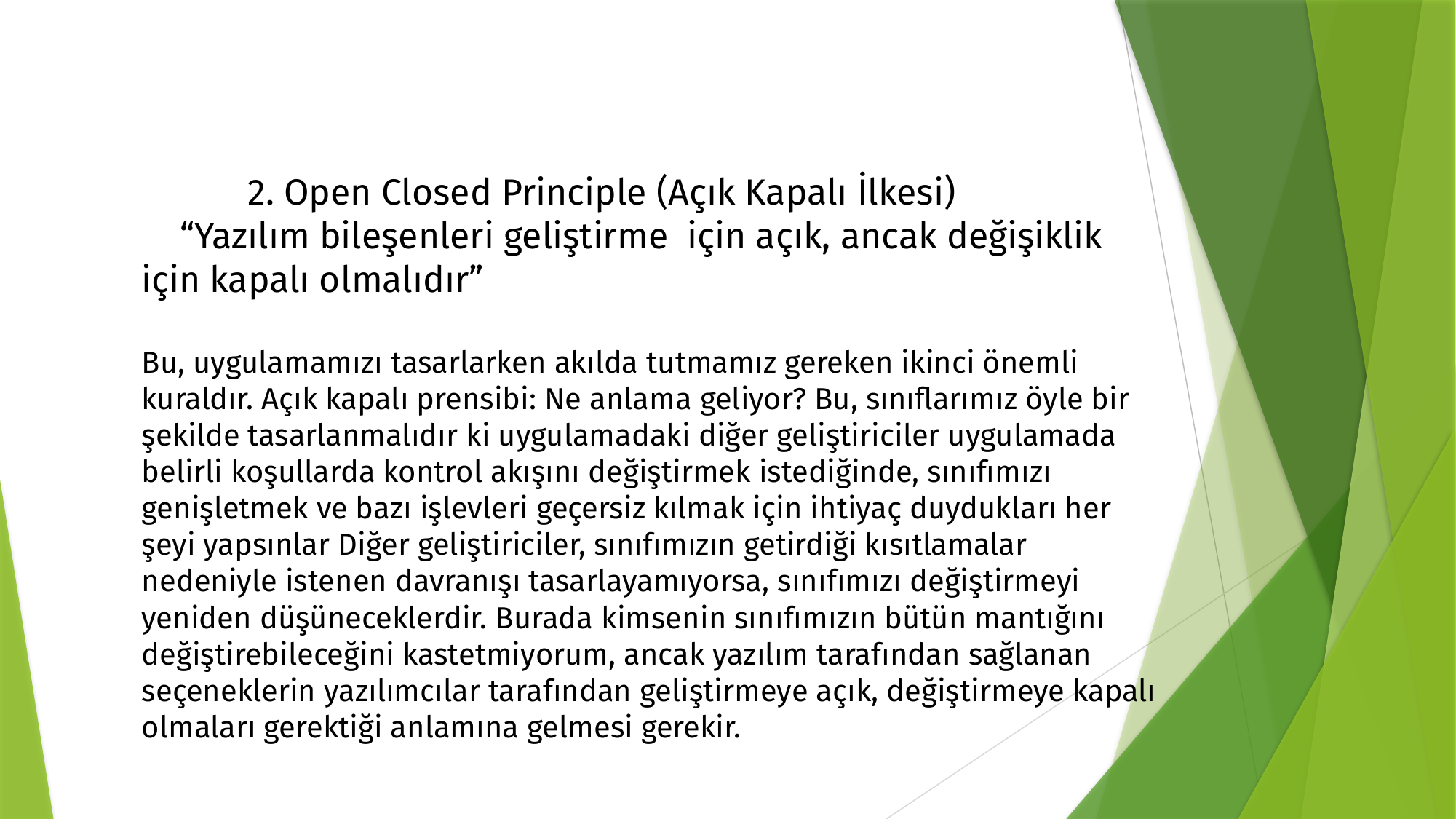

2. Open Closed Principle (Açık Kapalı İlkesi)
    “Yazılım bileşenleri geliştirme  için açık, ancak değişiklik için kapalı olmalıdır”

Bu, uygulamamızı tasarlarken akılda tutmamız gereken ikinci önemli kuraldır. Açık kapalı prensibi: Ne anlama geliyor? Bu, sınıflarımız öyle bir şekilde tasarlanmalıdır ki uygulamadaki diğer geliştiriciler uygulamada belirli koşullarda kontrol akışını değiştirmek istediğinde, sınıfımızı genişletmek ve bazı işlevleri geçersiz kılmak için ihtiyaç duydukları her şeyi yapsınlar Diğer geliştiriciler, sınıfımızın getirdiği kısıtlamalar nedeniyle istenen davranışı tasarlayamıyorsa, sınıfımızı değiştirmeyi yeniden düşüneceklerdir. Burada kimsenin sınıfımızın bütün mantığını değiştirebileceğini kastetmiyorum, ancak yazılım tarafından sağlanan seçeneklerin yazılımcılar tarafından geliştirmeye açık, değiştirmeye kapalı olmaları gerektiği anlamına gelmesi gerekir.